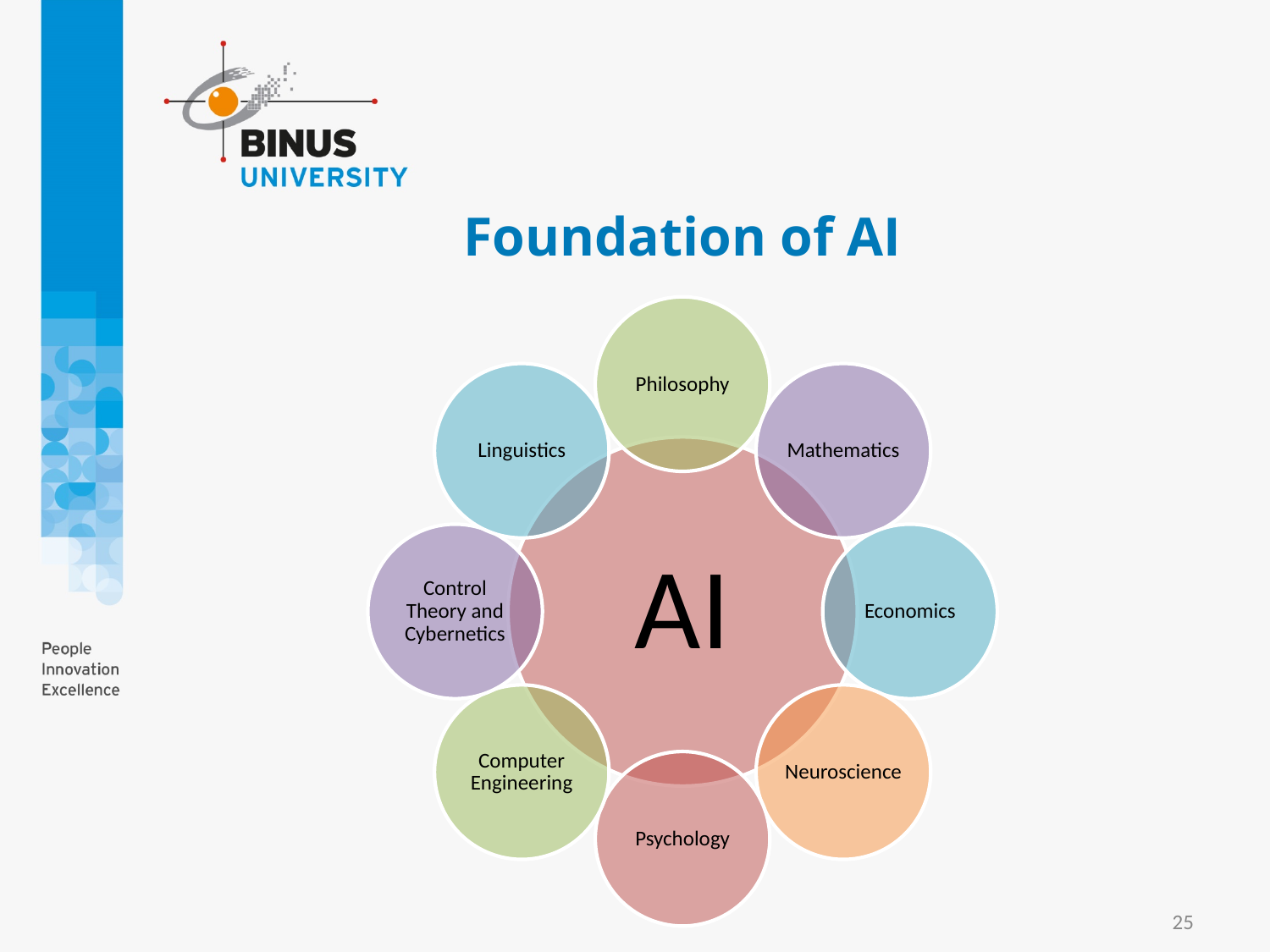

# Foundation of AI

Philosophy

Linguistics
Mathematics

AI

Control Theory and Cybernetics
Economics

Computer Engineering
Neuroscience

Psychology
25